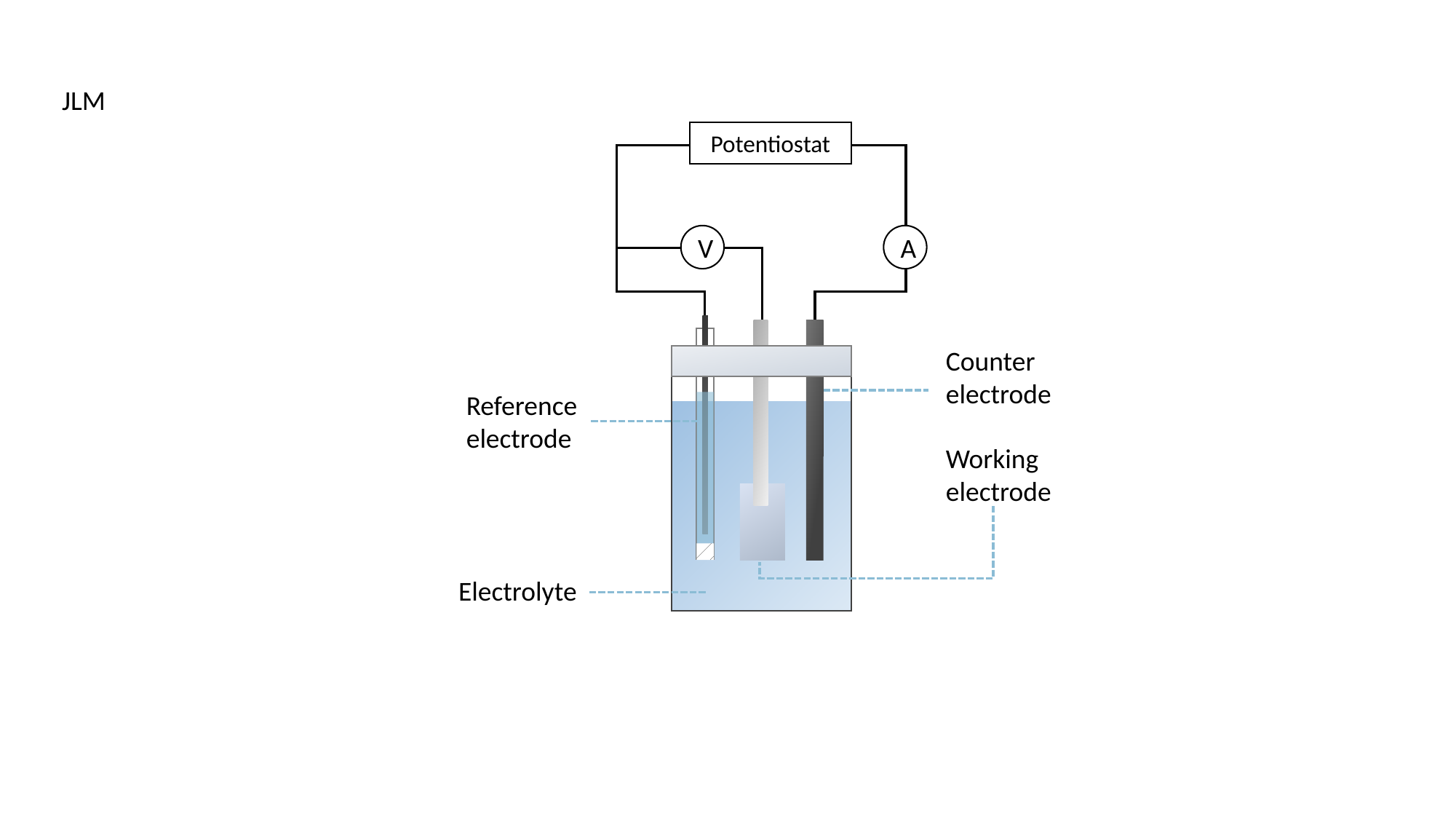

JLM
Potentiostat

V
A

Counter electrode

Reference electrode

Working electrode

Electrolyte